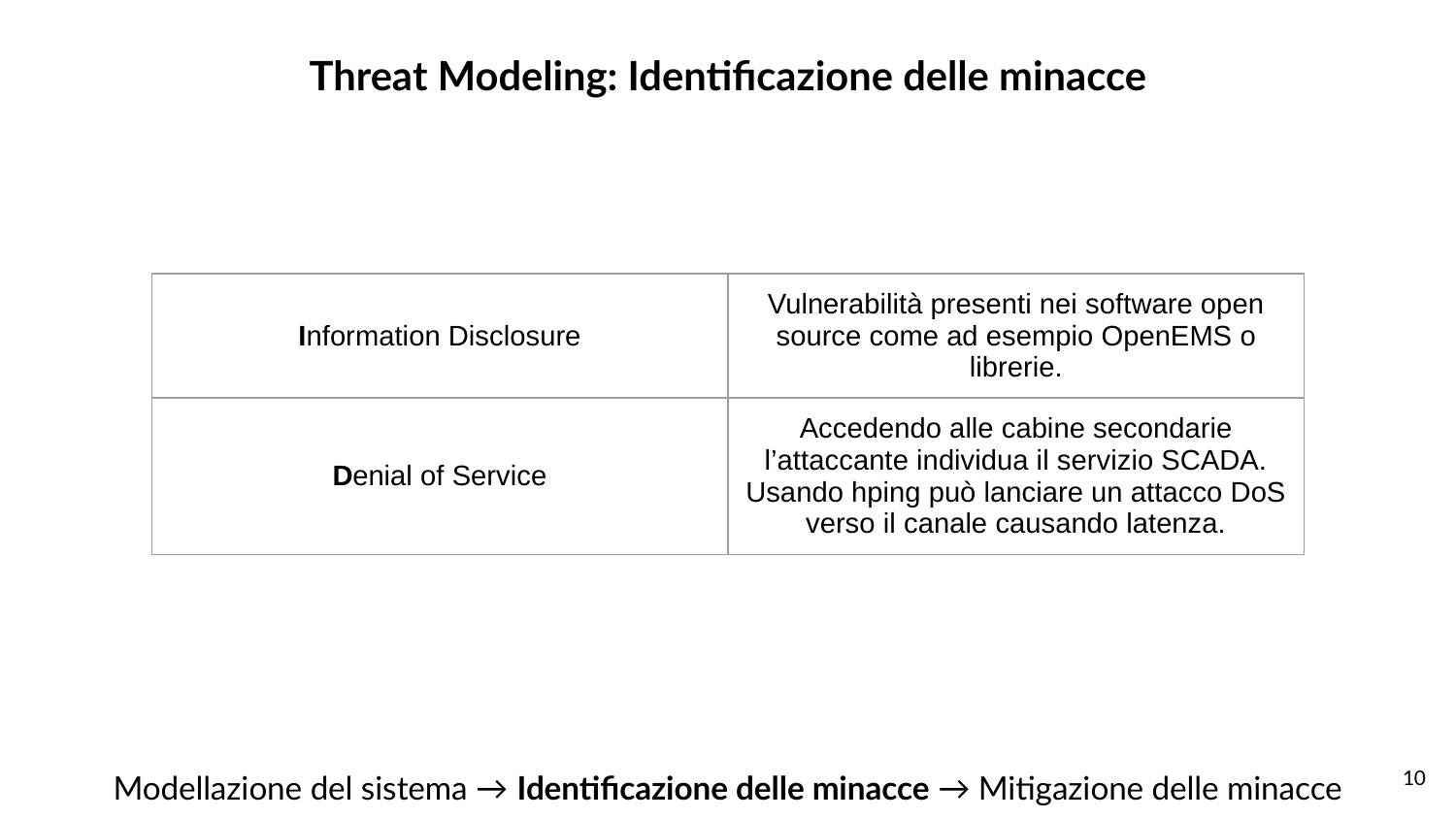

Threat Modeling: Identificazione delle minacce
| Information Disclosure | Vulnerabilità presenti nei software open source come ad esempio OpenEMS o librerie. |
| --- | --- |
| Denial of Service | Accedendo alle cabine secondarie l’attaccante individua il servizio SCADA. Usando hping può lanciare un attacco DoS verso il canale causando latenza. |
10
Modellazione del sistema → Identificazione delle minacce → Mitigazione delle minacce